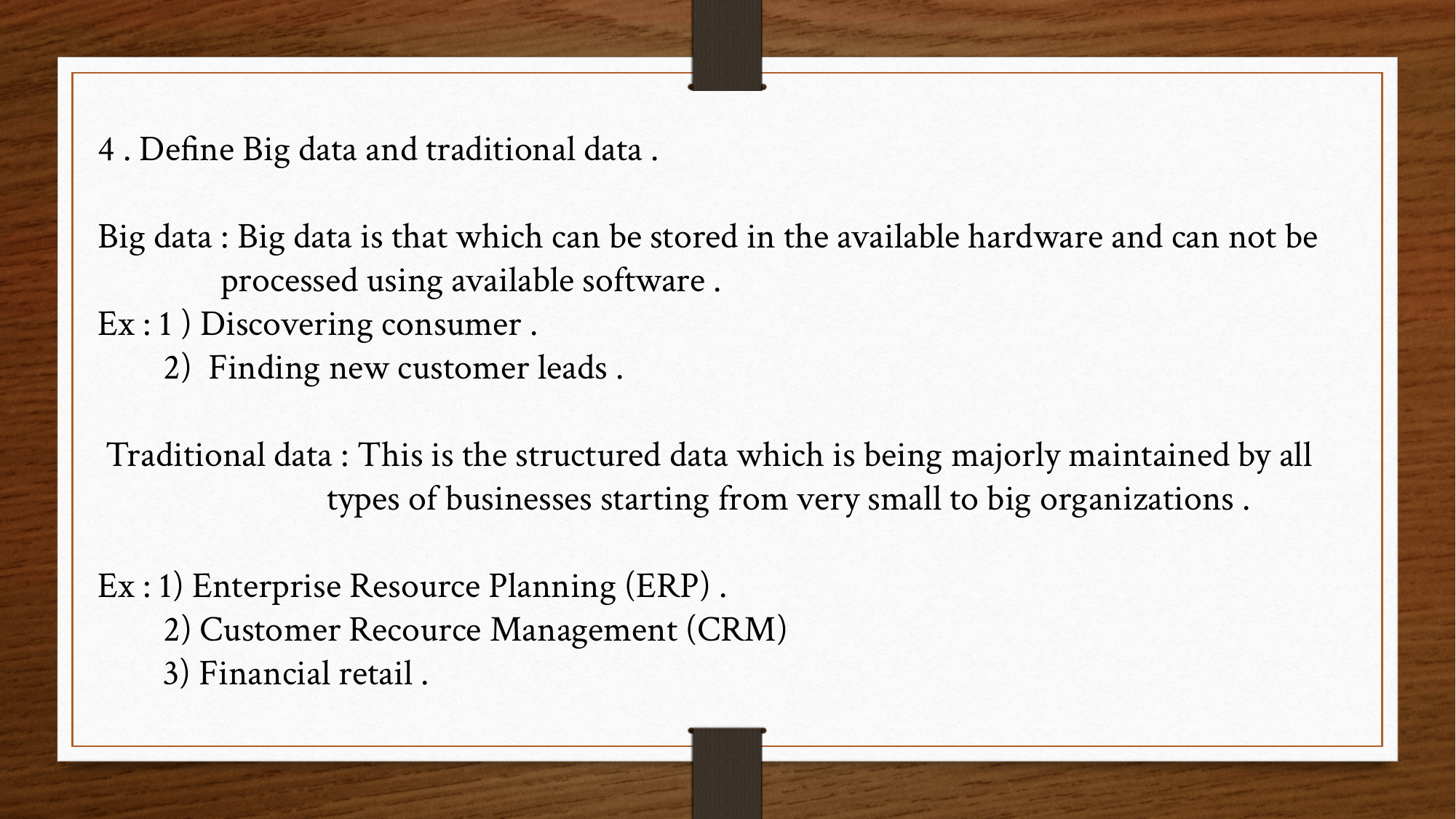

4 . Define Big data and traditional data .

Big data : Big data is that which can be stored in the available hardware and can not be
               processed using available software .
Ex : 1 ) Discovering consumer .
        2)  Finding new customer leads .

 Traditional data : This is the structured data which is being majorly maintained by all
                            types of businesses starting from very small to big organizations .

Ex : 1) Enterprise Resource Planning (ERP) .
        2) Customer Recource Management (CRM)
        3) Financial retail .